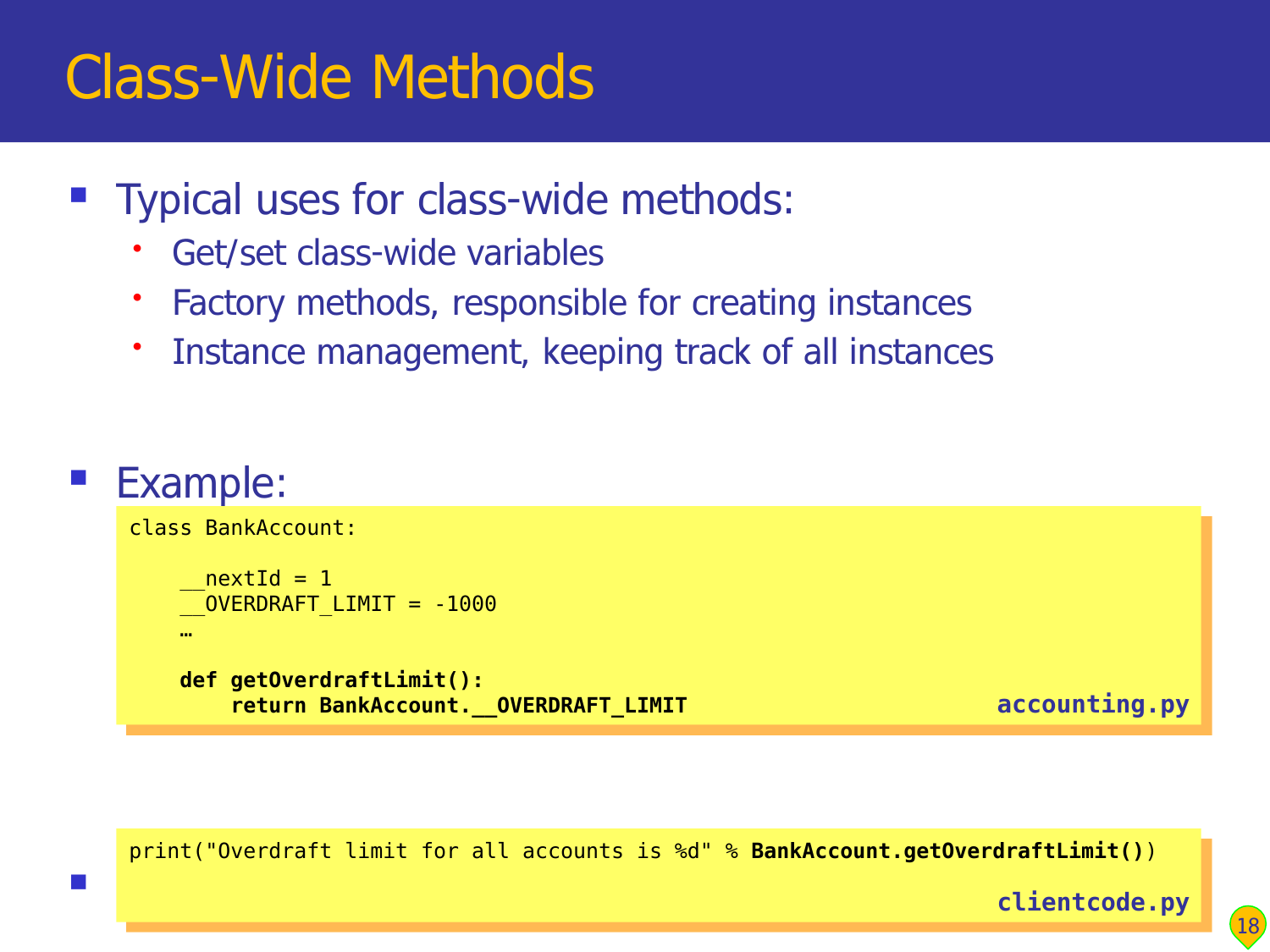

# Class-Wide Methods
Typical uses for class-wide methods:
Get/set class-wide variables
Factory methods, responsible for creating instances
Instance management, keeping track of all instances

Example:

Client code:
class BankAccount:

    __nextId = 1
    __OVERDRAFT_LIMIT = -1000
    …

    def getOverdraftLimit():
        return BankAccount.__OVERDRAFT_LIMIT
accounting.py
print("Overdraft limit for all accounts is %d" % BankAccount.getOverdraftLimit())

clientcode.py
18